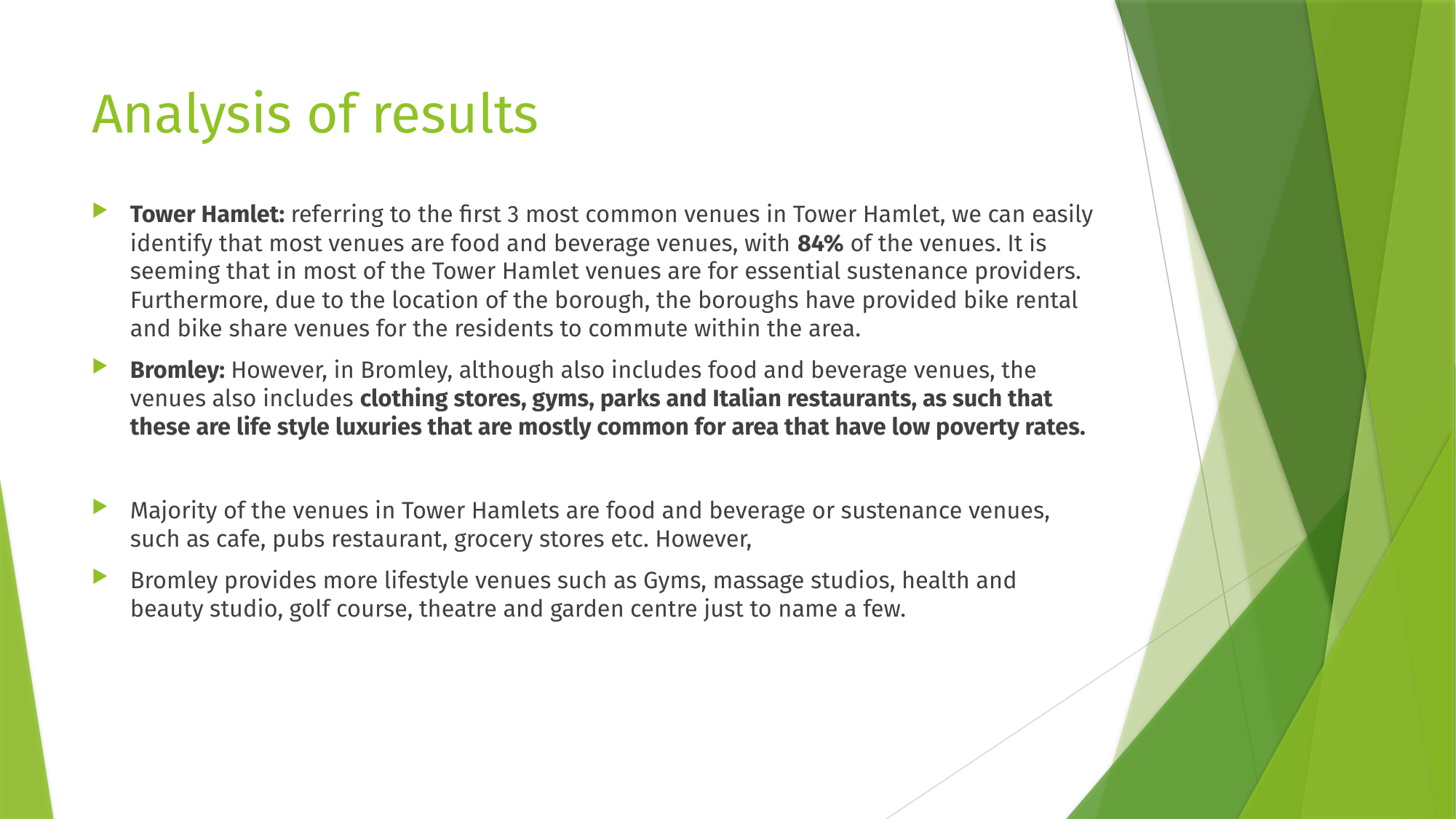

# Analysis of results
Tower Hamlet: referring to the first 3 most common venues in Tower Hamlet, we can easily identify that most venues are food and beverage venues, with 84% of the venues. It is seeming that in most of the Tower Hamlet venues are for essential sustenance providers. Furthermore, due to the location of the borough, the boroughs have provided bike rental and bike share venues for the residents to commute within the area.
Bromley: However, in Bromley, although also includes food and beverage venues, the venues also includes clothing stores, gyms, parks and Italian restaurants, as such that these are life style luxuries that are mostly common for area that have low poverty rates.

Majority of the venues in Tower Hamlets are food and beverage or sustenance venues, such as cafe, pubs restaurant, grocery stores etc. However,
Bromley provides more lifestyle venues such as Gyms, massage studios, health and beauty studio, golf course, theatre and garden centre just to name a few.